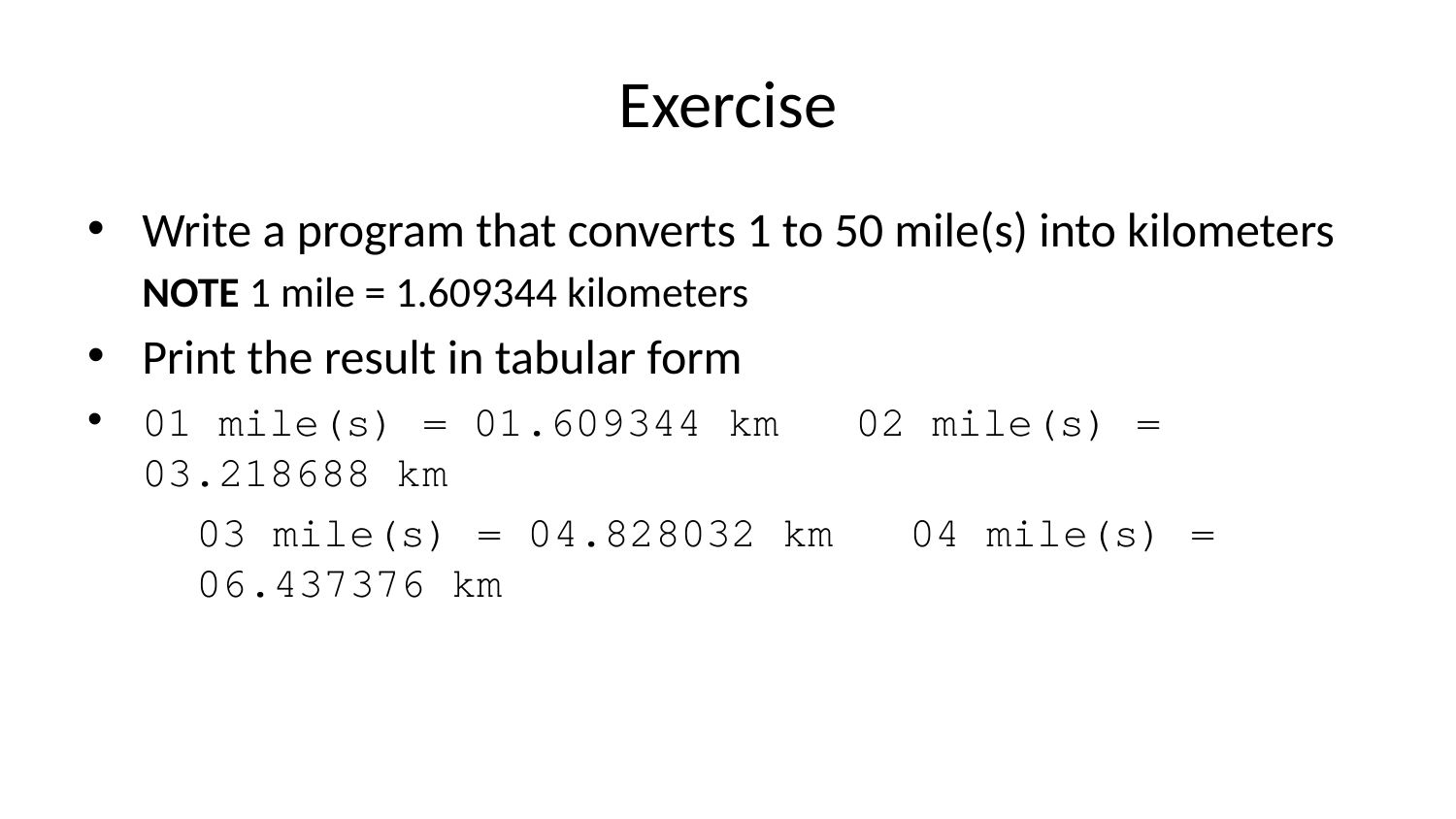

# Exercise
Write a program that converts 1 to 50 mile(s) into kilometers
NOTE 1 mile = 1.609344 kilometers
Print the result in tabular form
01 mile(s) = 01.609344 km   02 mile(s) = 03.218688 km
03 mile(s) = 04.828032 km   04 mile(s) = 06.437376 km